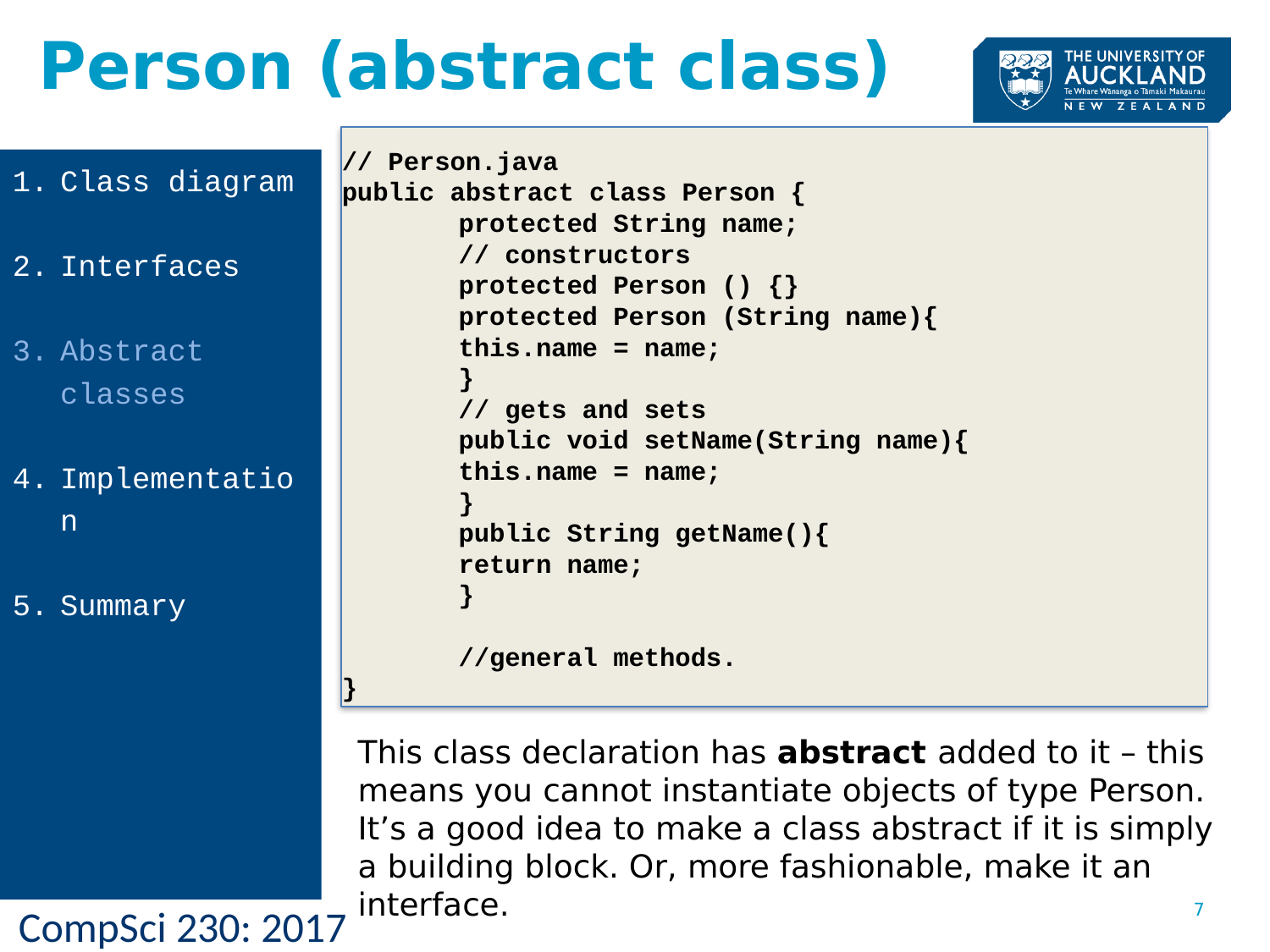

Person (abstract class)

// Person.java
public abstract class Person {
	protected String name;
	// constructors
	protected Person () {}
	protected Person (String name){
		this.name = name;
	}
	// gets and sets
	public void setName(String name){
		this.name = name;
	}
	public String getName(){
		return name;
	}

	//general methods.
}

Class diagram

Interfaces

Abstract classes

Implementation

Summary
This class declaration has abstract added to it – this means you cannot instantiate objects of type Person.  It’s a good idea to make a class abstract if it is simply a building block. Or, more fashionable, make it an interface.

7